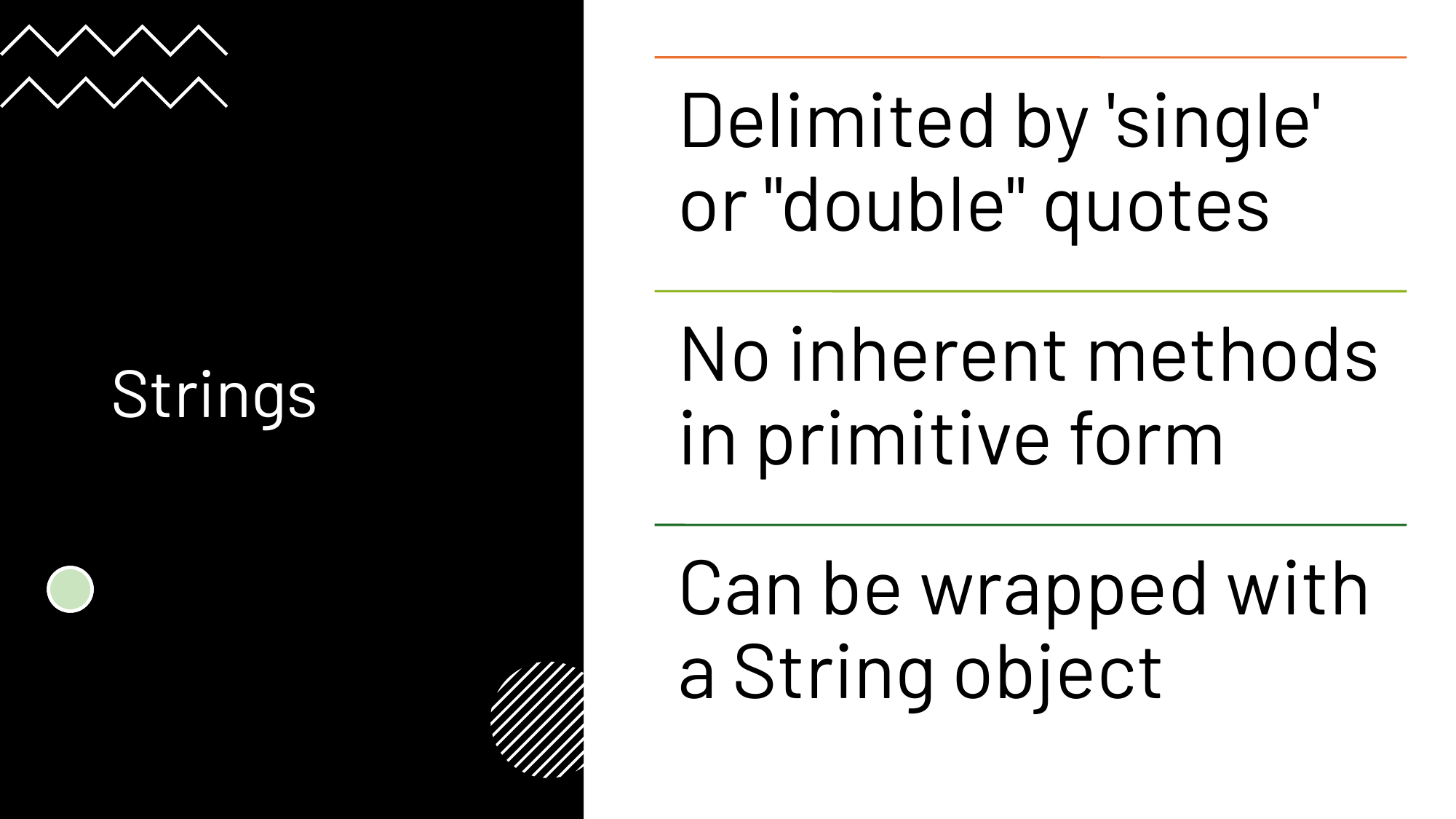

Delimited by 'single' or "double" quotes
No inherent methods in primitive form
Can be wrapped with a String object
# Strings